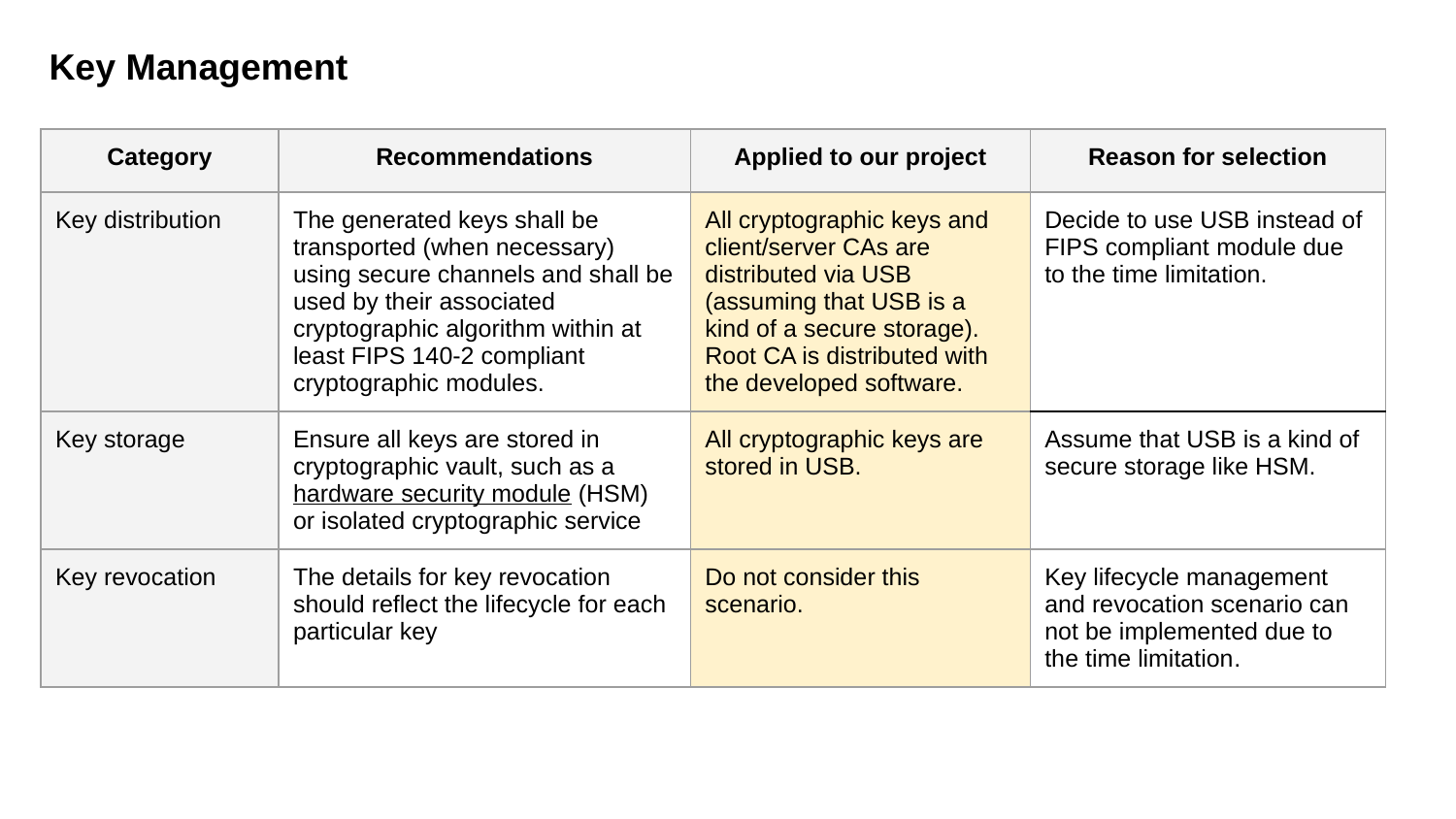

Key Management

| Category | Recommendations | Applied to our project | Reason for selection |
| --- | --- | --- | --- |
| Key distribution | The generated keys shall be transported (when necessary) using secure channels and shall be used by their associated cryptographic algorithm within at least FIPS 140-2 compliant cryptographic modules. | All cryptographic keys and client/server CAs are distributed via USB (assuming that USB is a kind of a secure storage). Root CA is distributed with the developed software. | Decide to use USB instead of FIPS compliant module due to the time limitation. |
| Key storage | Ensure all keys are stored in cryptographic vault, such as a hardware security module (HSM) or isolated cryptographic service | All cryptographic keys are stored in USB. | Assume that USB is a kind of secure storage like HSM. |
| Key revocation | The details for key revocation should reflect the lifecycle for each particular key | Do not consider this scenario. | Key lifecycle management and revocation scenario can not be implemented due to the time limitation. |